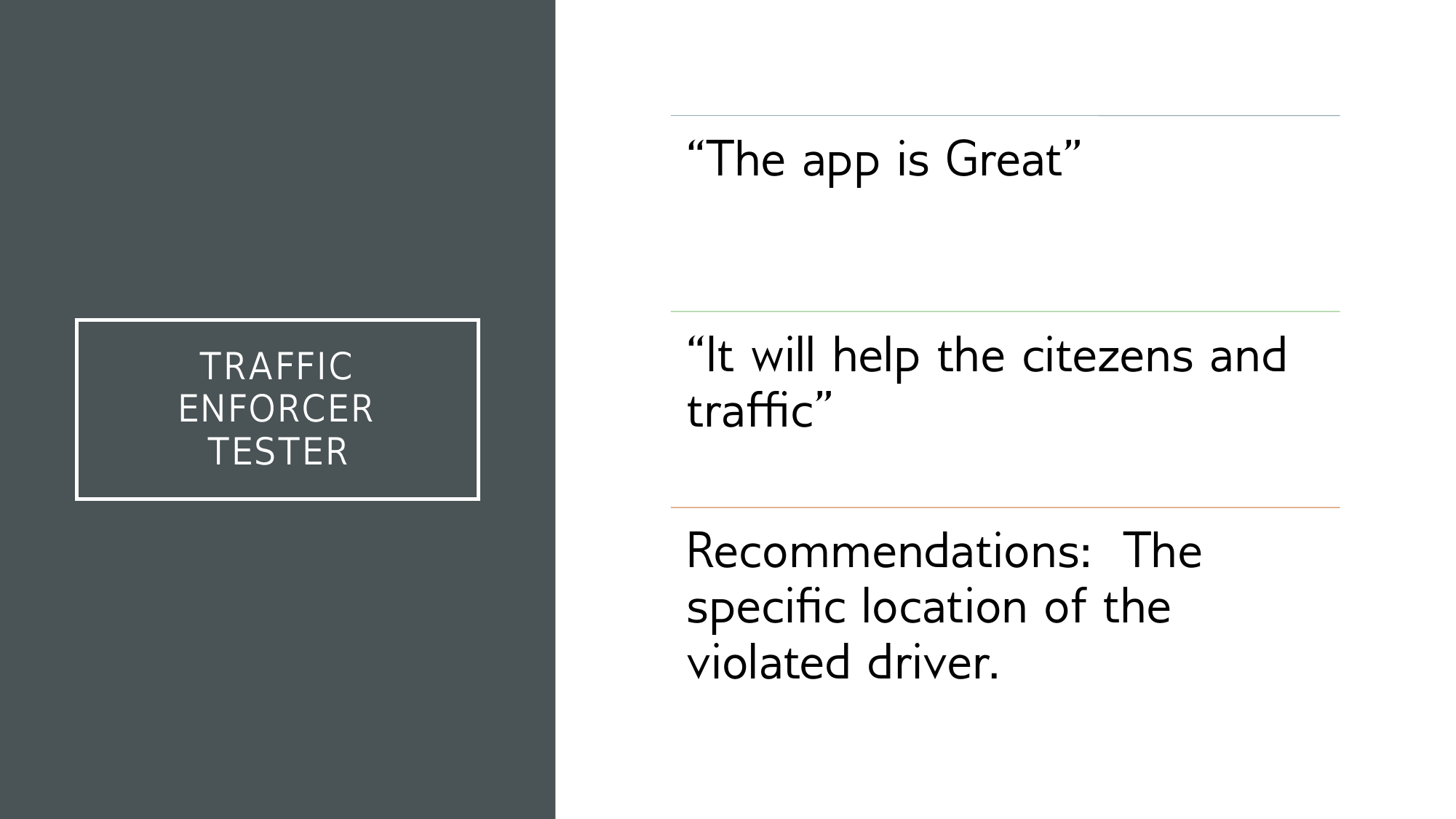

“The app is Great”
“It will help the citezens and traffic”
Recommendations:  The specific location of the violated driver.
# Traffic enforcer tester